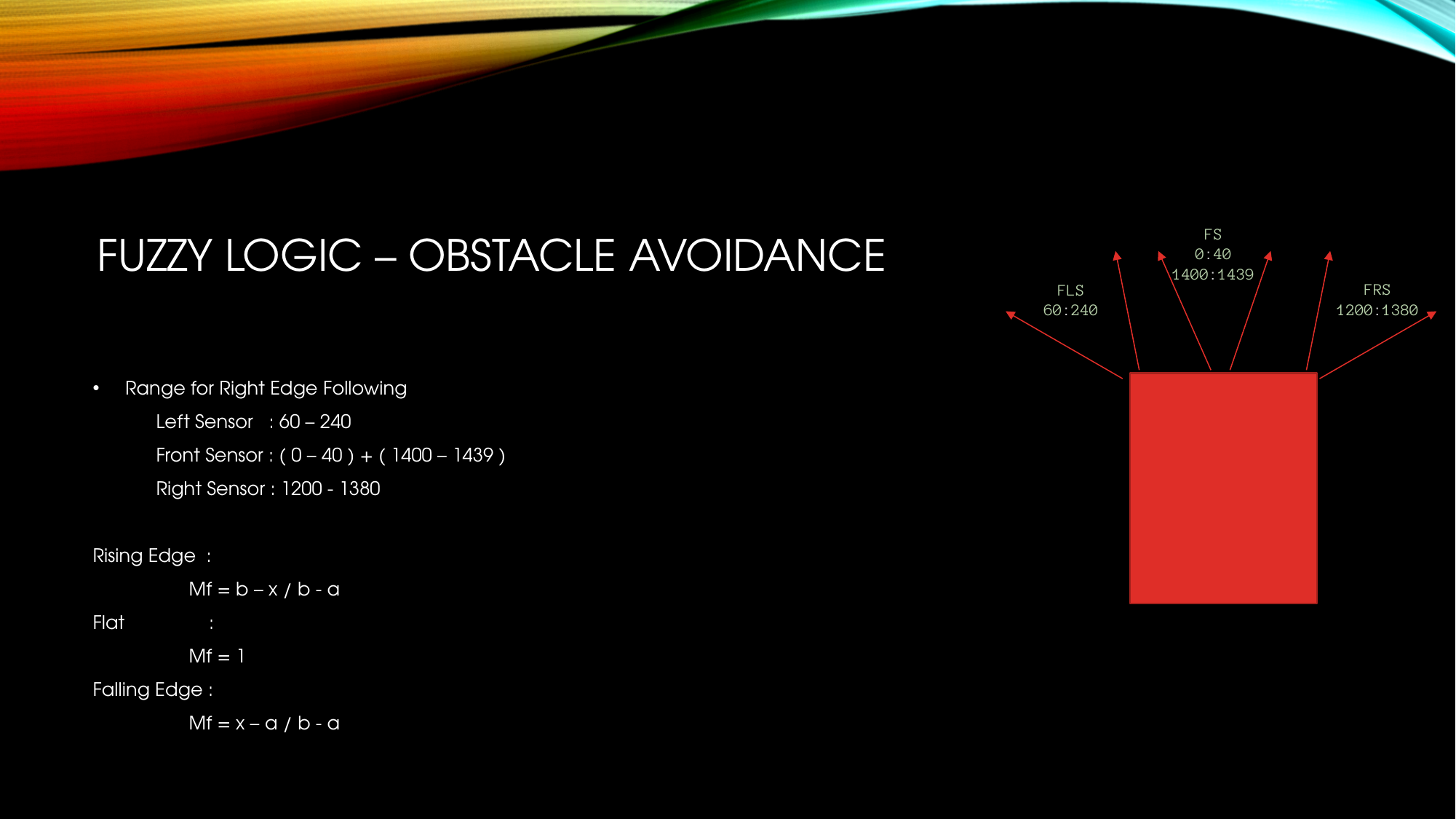

# Fuzzy logic – obstacle avoidance
FS
0:40
1400:1439
FRS
1200:1380
FLS
60:240
Range for Right Edge Following
            Left Sensor   : 60 – 240
            Front Sensor : ( 0 – 40 ) + ( 1400 – 1439 )
            Right Sensor : 1200 - 1380

Rising Edge  :
	Mf = b – x / b - a
Flat                :
	Mf = 1
Falling Edge :
	Mf = x – a / b - a